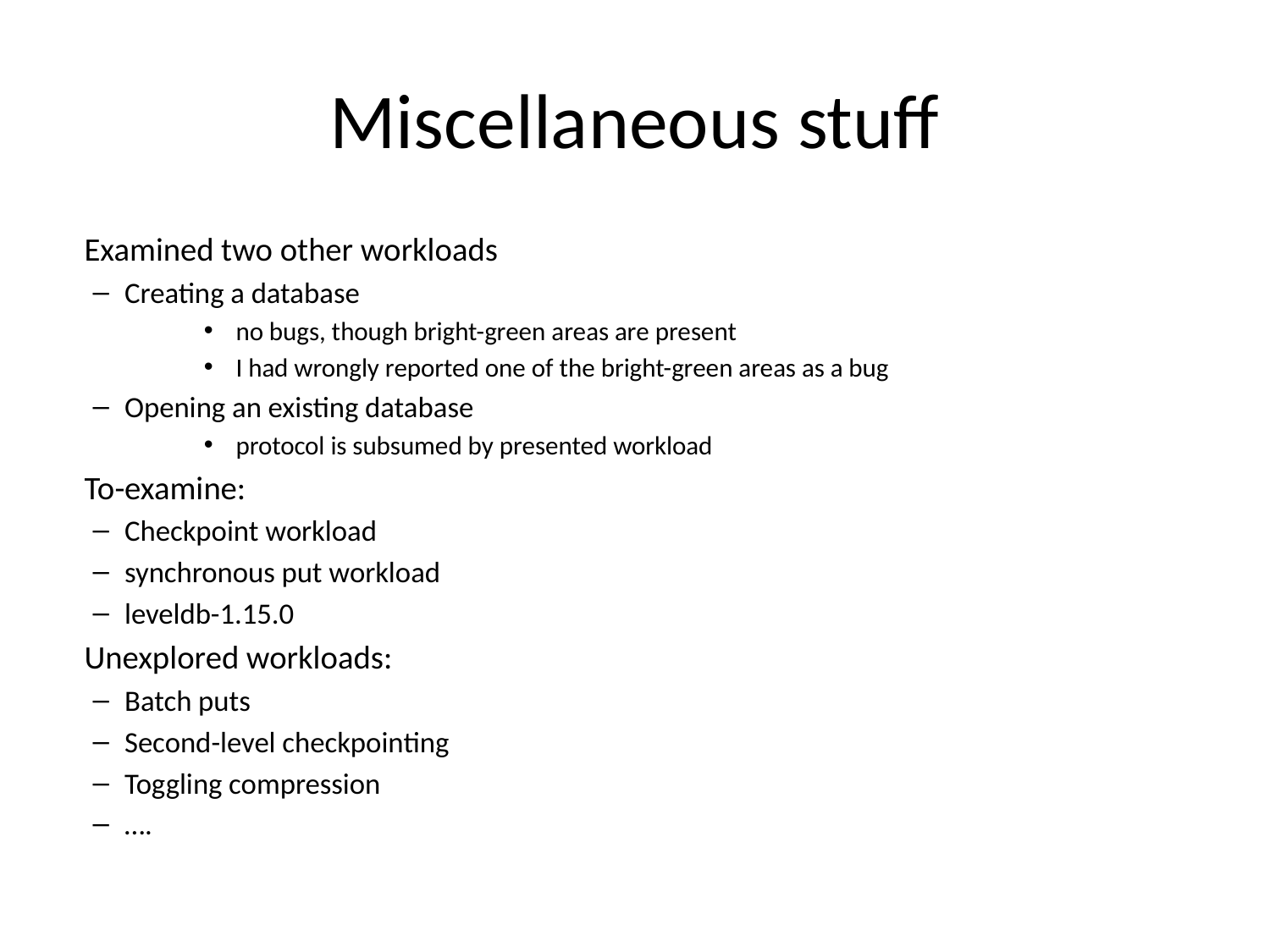

# Miscellaneous stuff
Examined two other workloads
Creating a database
no bugs, though bright-green areas are present
I had wrongly reported one of the bright-green areas as a bug
Opening an existing database
protocol is subsumed by presented workload
To-examine:
Checkpoint workload
synchronous put workload
leveldb-1.15.0
Unexplored workloads:
Batch puts
Second-level checkpointing
Toggling compression
….